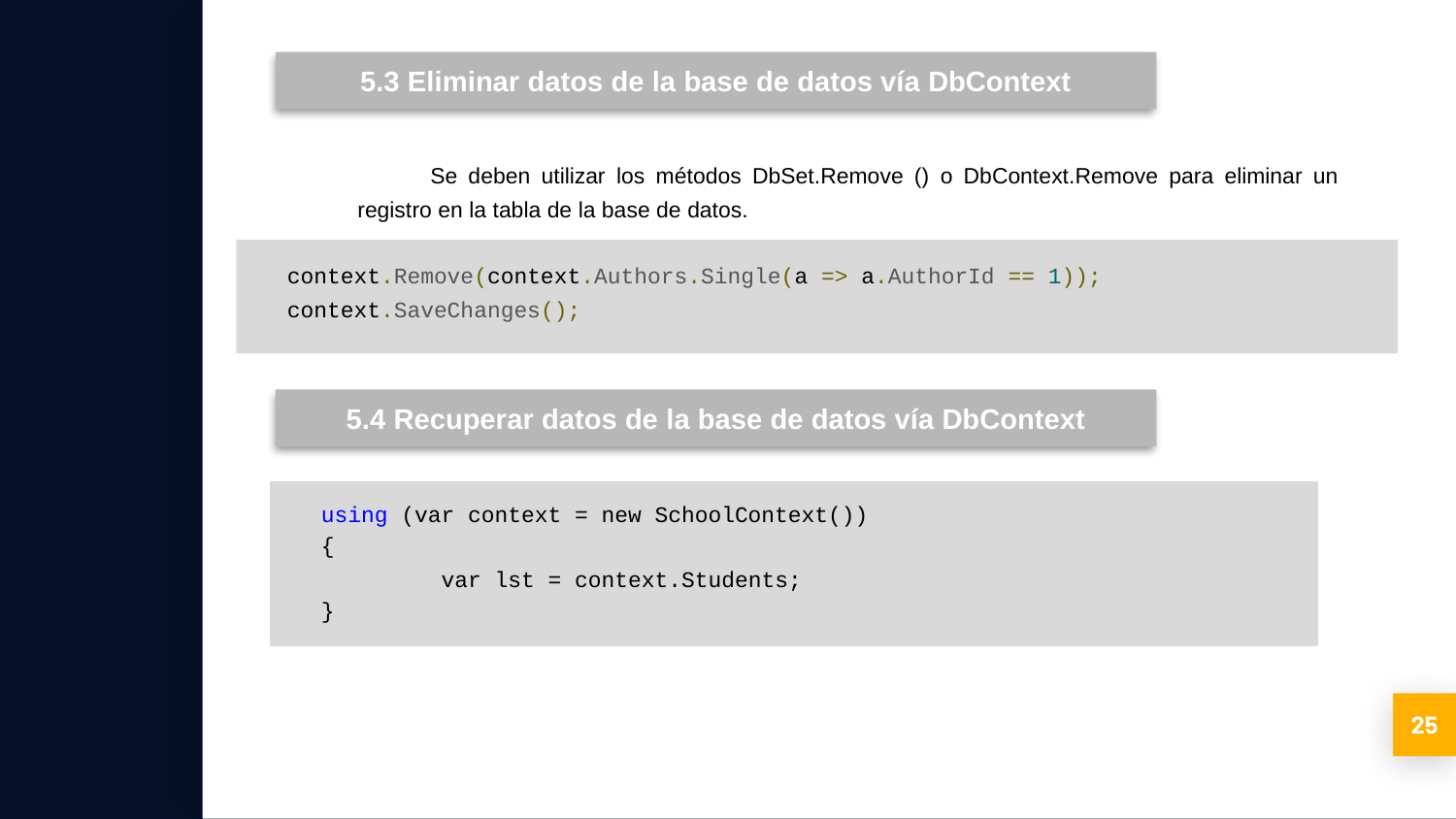

5.3 Eliminar datos de la base de datos vía DbContext
Se deben utilizar los métodos DbSet.Remove () o DbContext.Remove para eliminar un registro en la tabla de la base de datos.

context.Remove(context.Authors.Single(a => a.AuthorId == 1));
context.SaveChanges();
5.4 Recuperar datos de la base de datos vía DbContext
using (var context = new SchoolContext())
{
         var lst = context.Students;
}
25